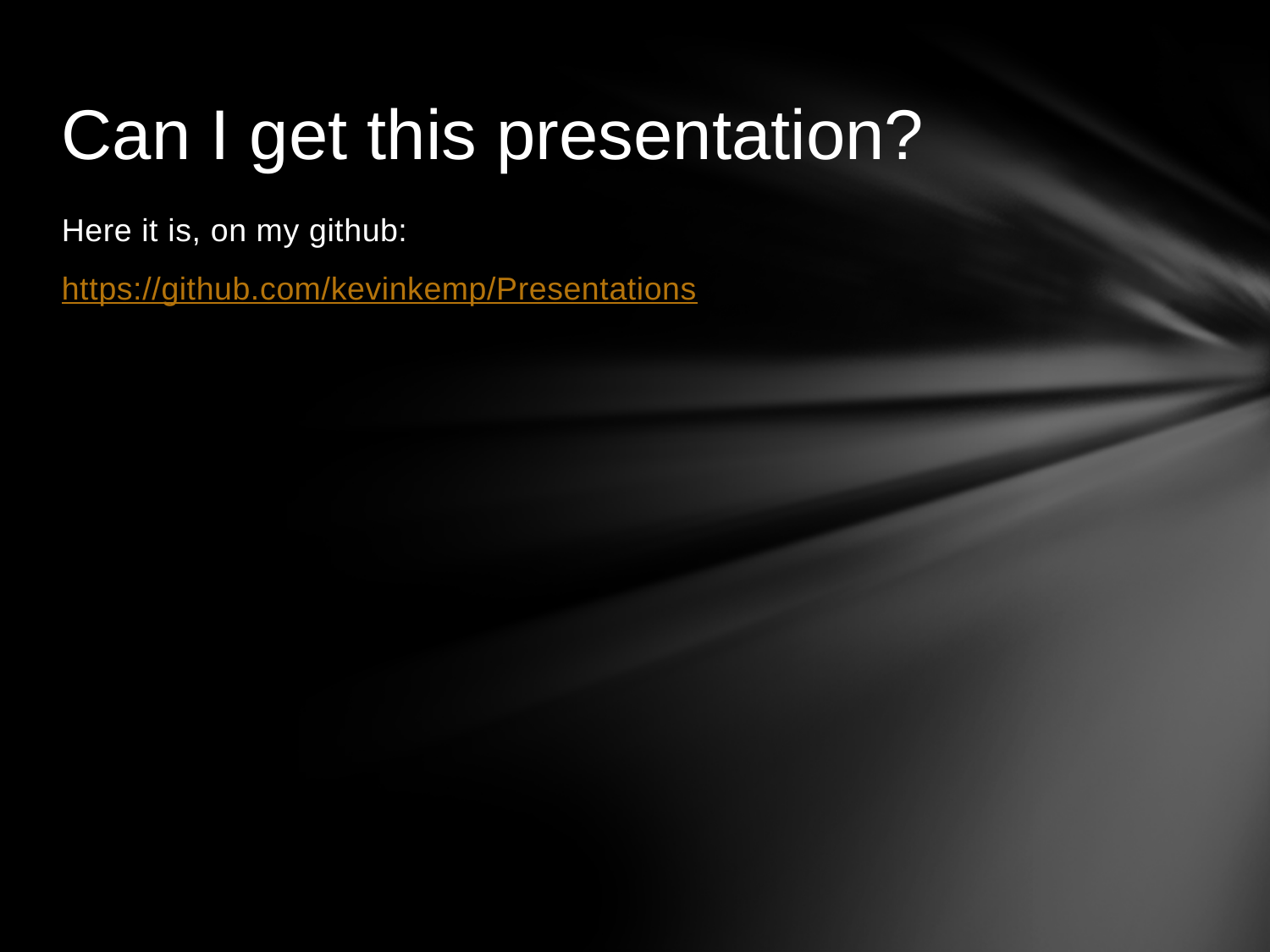

# Can I get this presentation?
Here it is, on my github:
https://github.com/kevinkemp/Presentations